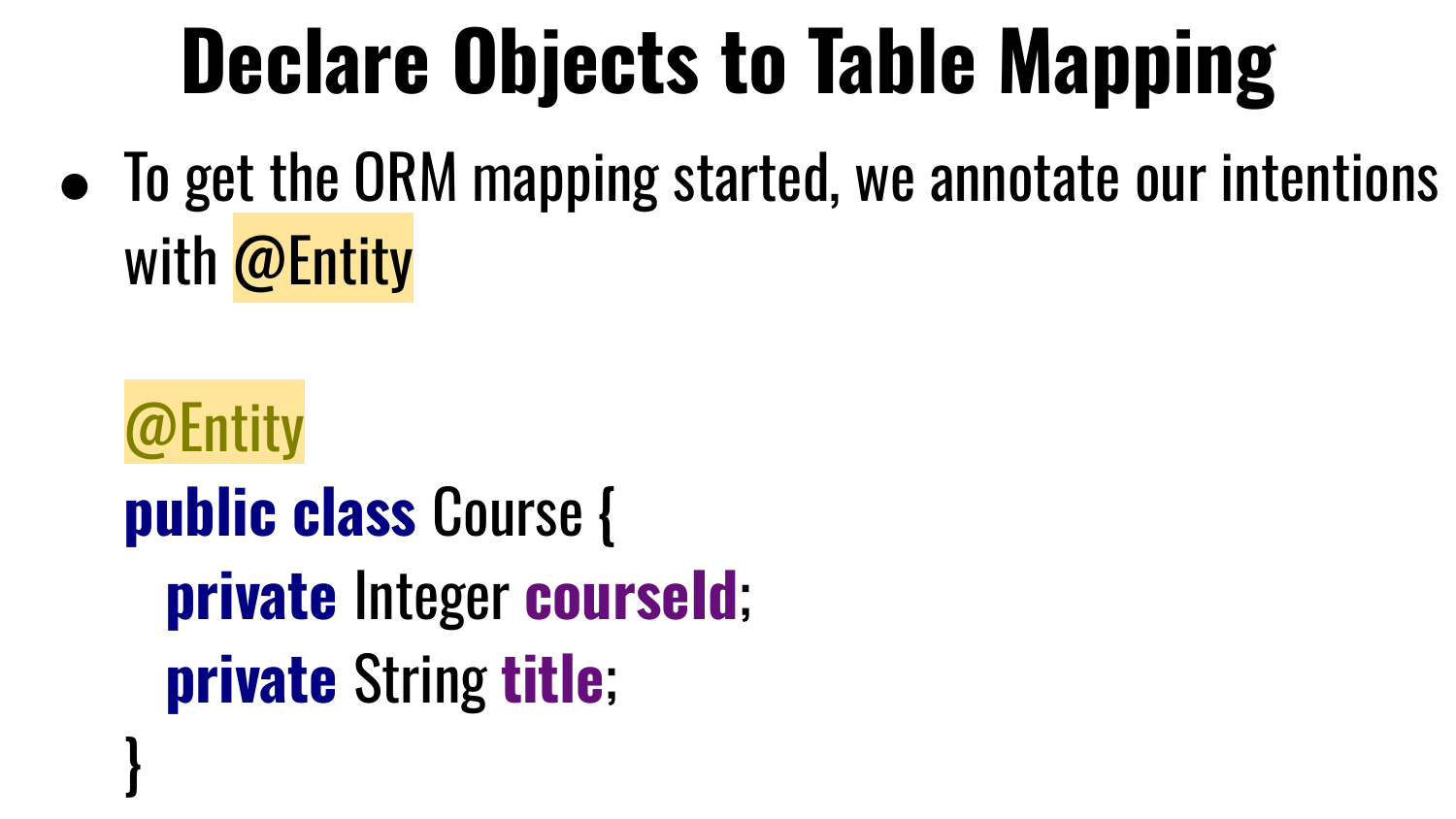

# Declare Objects to Table Mapping
To get the ORM mapping started, we annotate our intentions with @Entity

@Entity
public class Course {
   private Integer courseId;
   private String title;
}